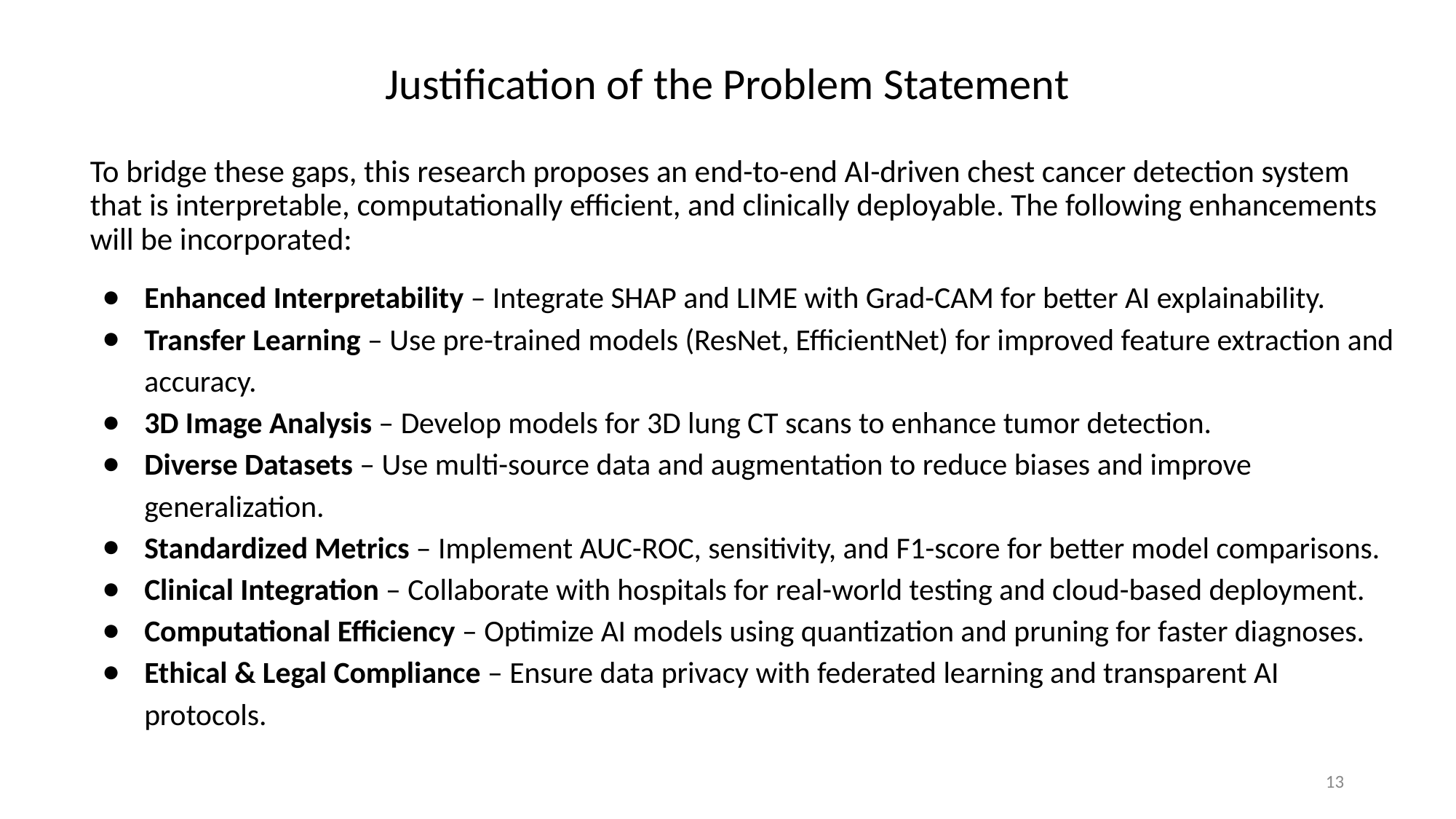

# Justification of the Problem Statement
To bridge these gaps, this research proposes an end-to-end AI-driven chest cancer detection system that is interpretable, computationally efficient, and clinically deployable. The following enhancements will be incorporated:
Enhanced Interpretability – Integrate SHAP and LIME with Grad-CAM for better AI explainability.
Transfer Learning – Use pre-trained models (ResNet, EfficientNet) for improved feature extraction and accuracy.
3D Image Analysis – Develop models for 3D lung CT scans to enhance tumor detection.
Diverse Datasets – Use multi-source data and augmentation to reduce biases and improve generalization.
Standardized Metrics – Implement AUC-ROC, sensitivity, and F1-score for better model comparisons.
Clinical Integration – Collaborate with hospitals for real-world testing and cloud-based deployment.
Computational Efficiency – Optimize AI models using quantization and pruning for faster diagnoses.
Ethical & Legal Compliance – Ensure data privacy with federated learning and transparent AI protocols.

13